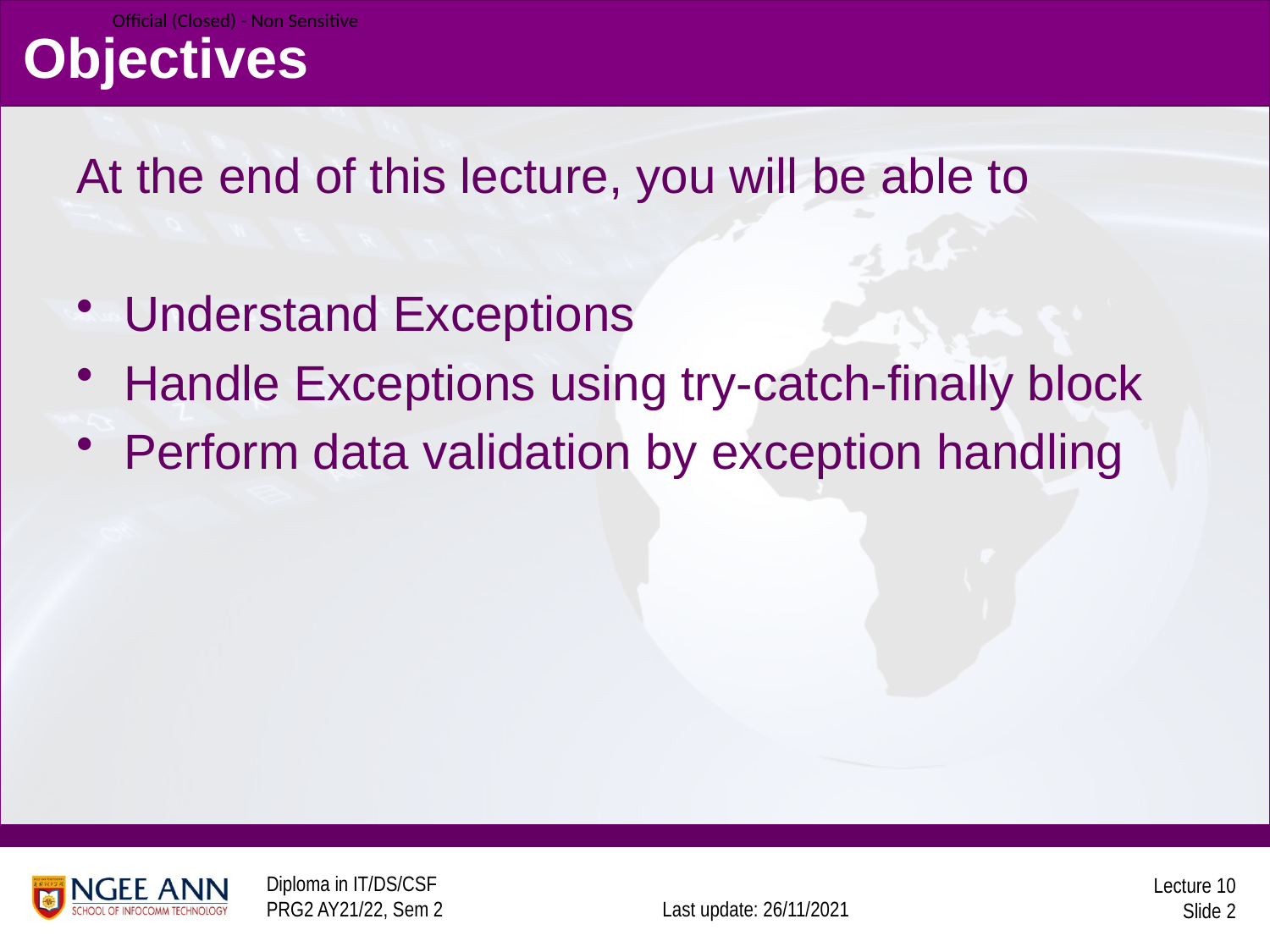

# Objectives
At the end of this lecture, you will be able to

Understand Exceptions
Handle Exceptions using try-catch-finally block
Perform data validation by exception handling